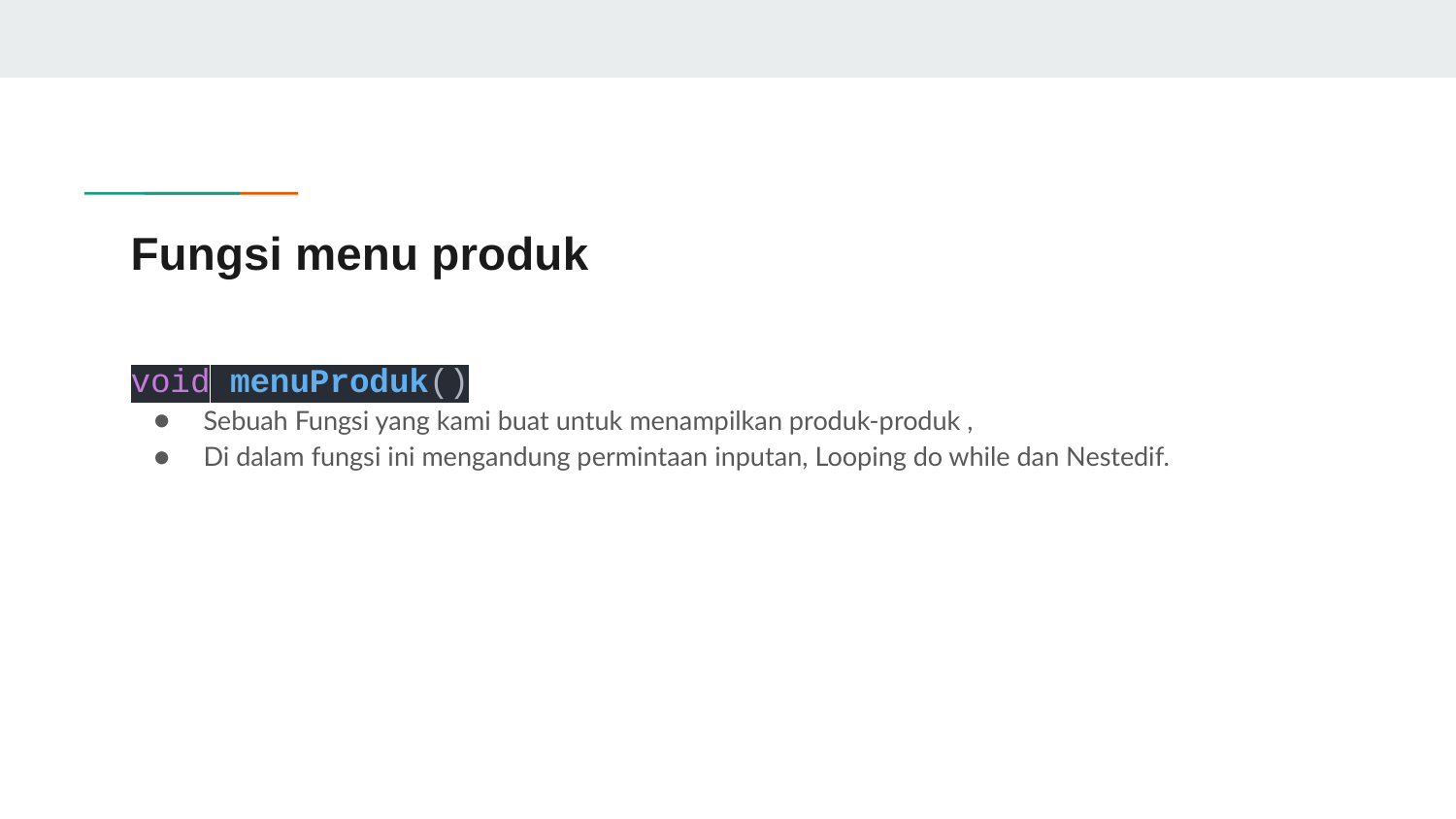

# Fungsi menu produk
void menuProduk()
Sebuah Fungsi yang kami buat untuk menampilkan produk-produk ,
Di dalam fungsi ini mengandung permintaan inputan, Looping do while dan Nestedif.